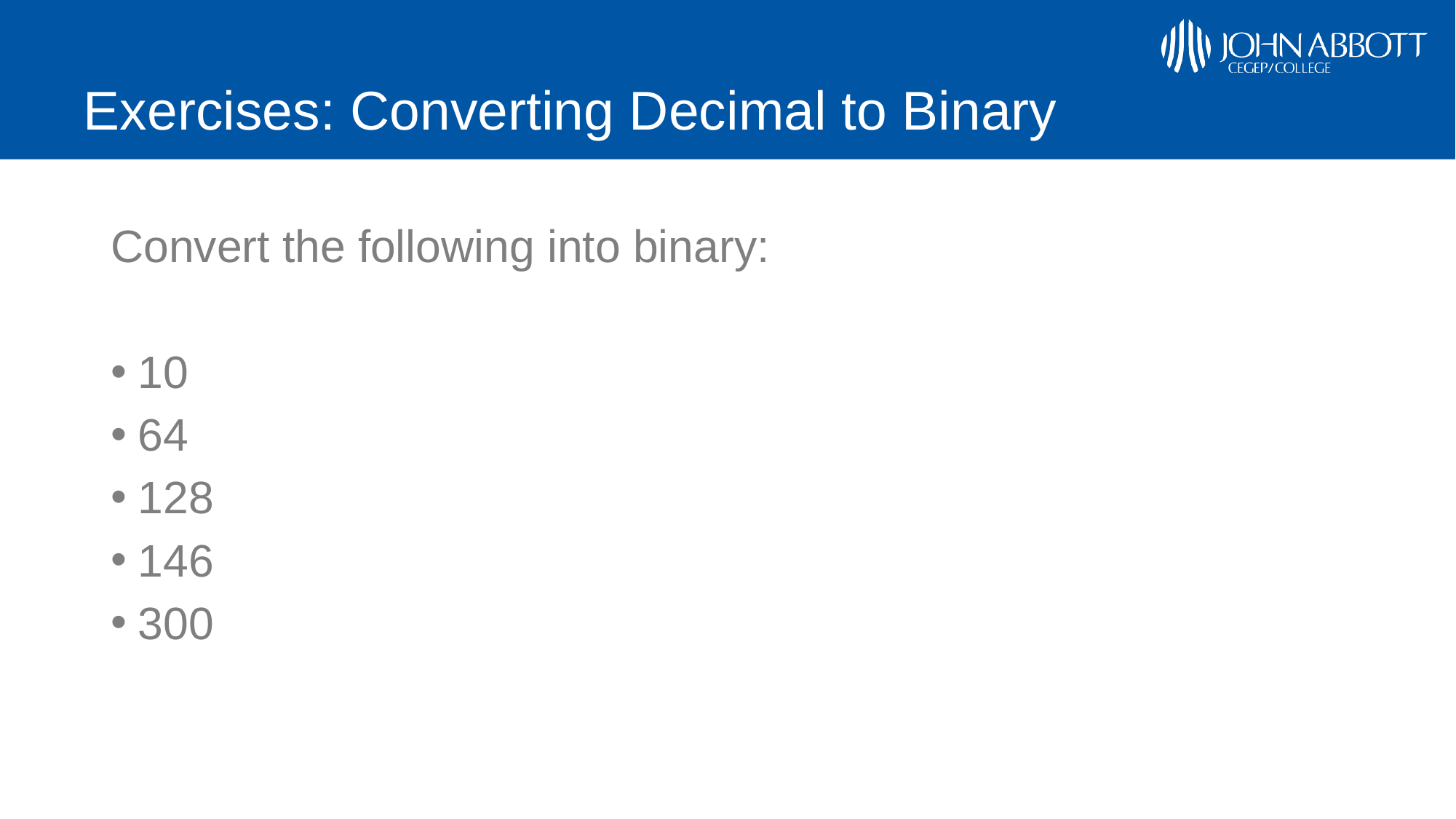

# Exercises: Converting Decimal to Binary
Convert the following into binary:

10
64
128
146
300